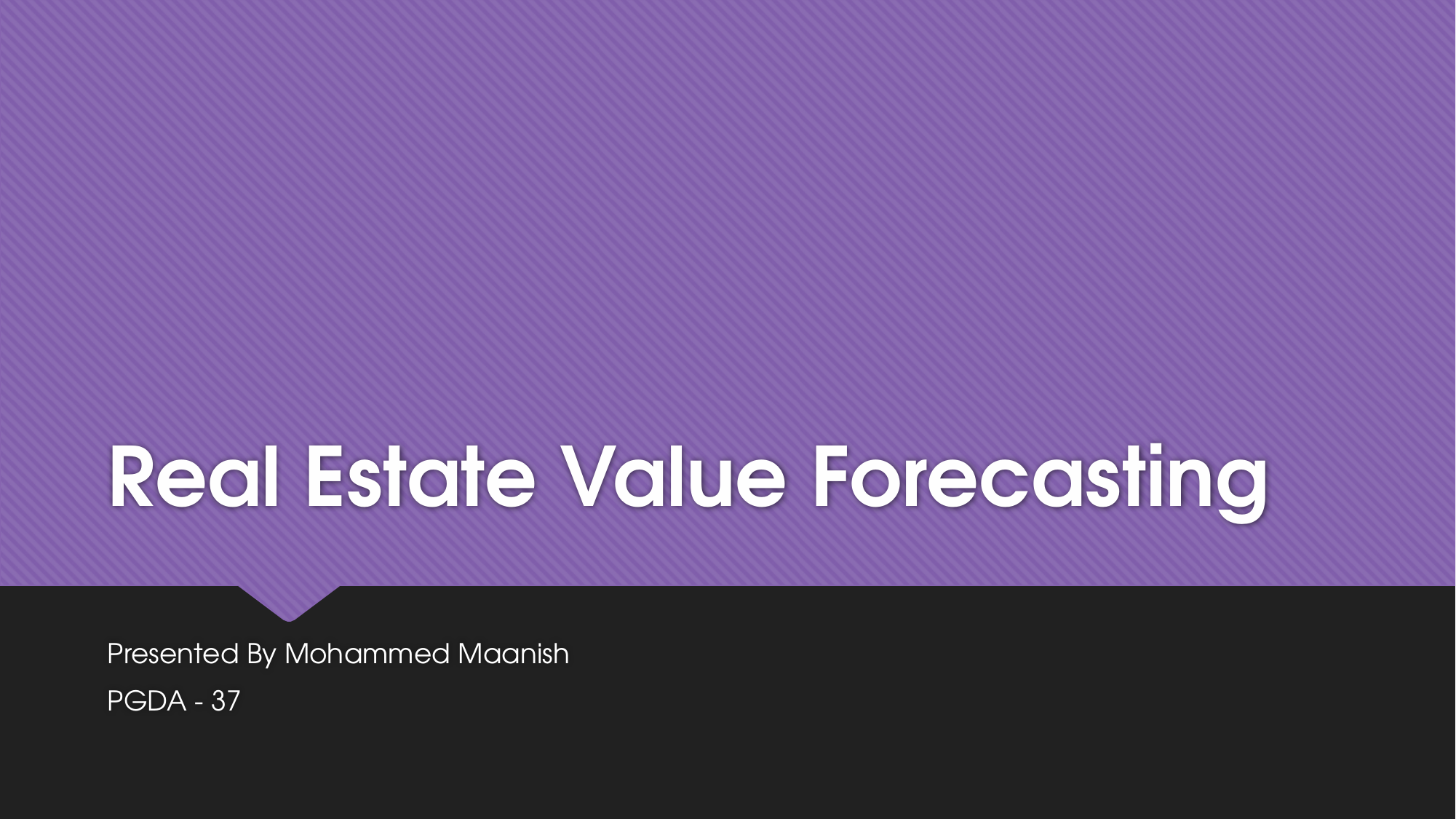

# Real Estate Value Forecasting
Presented By Mohammed Maanish
PGDA - 37